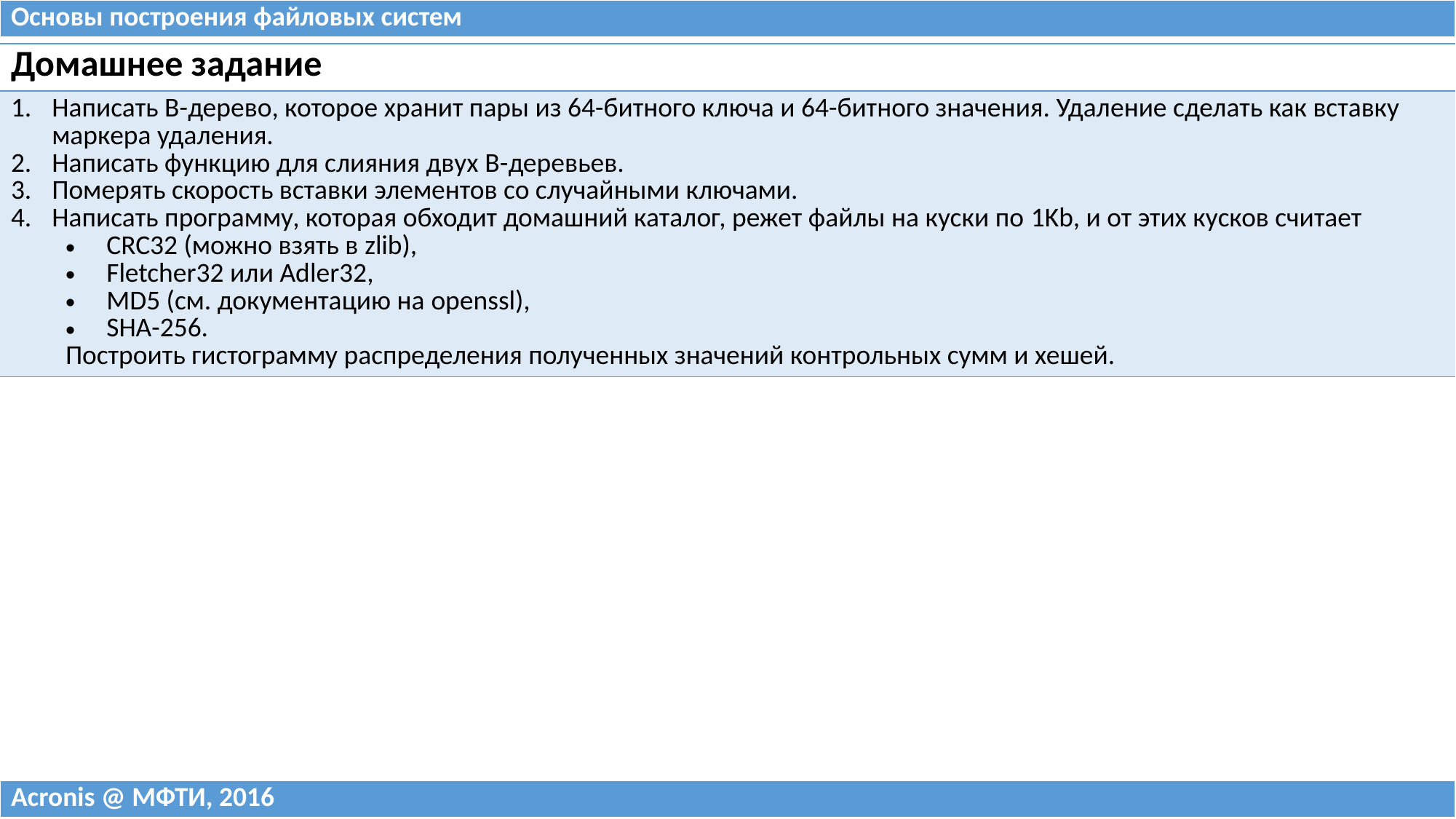

| Основы построения файловых систем |
| --- |
| Домашнее задание |
| --- |
| Написать B-дерево, которое хранит пары из 64-битного ключа и 64-битного значения. Удаление сделать как вставку маркера удаления. Написать функцию для слияния двух B-деревьев. Померять скорость вставки элементов со случайными ключами. Написать программу, которая обходит домашний каталог, режет файлы на куски по 1Kb, и от этих кусков считает CRC32 (можно взять в zlib), Fletcher32 или Adler32, MD5 (см. документацию на openssl), SHA-256. Построить гистограмму распределения полученных значений контрольных сумм и хешей. |
| Acronis @ МФТИ, 2016 |
| --- |